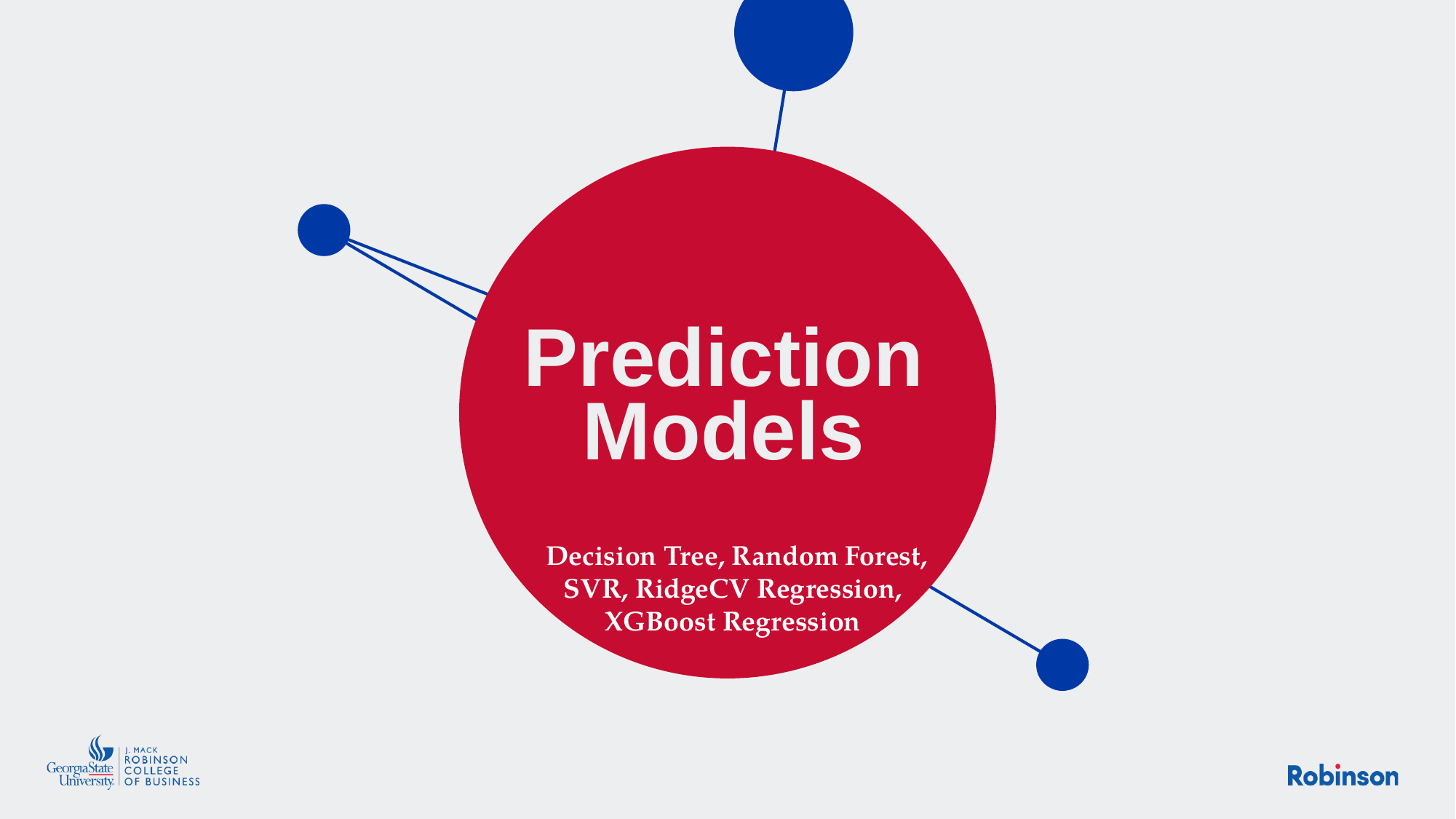

# Prediction Models
 Decision Tree, Random Forest, SVR, RidgeCV Regression, XGBoost Regression